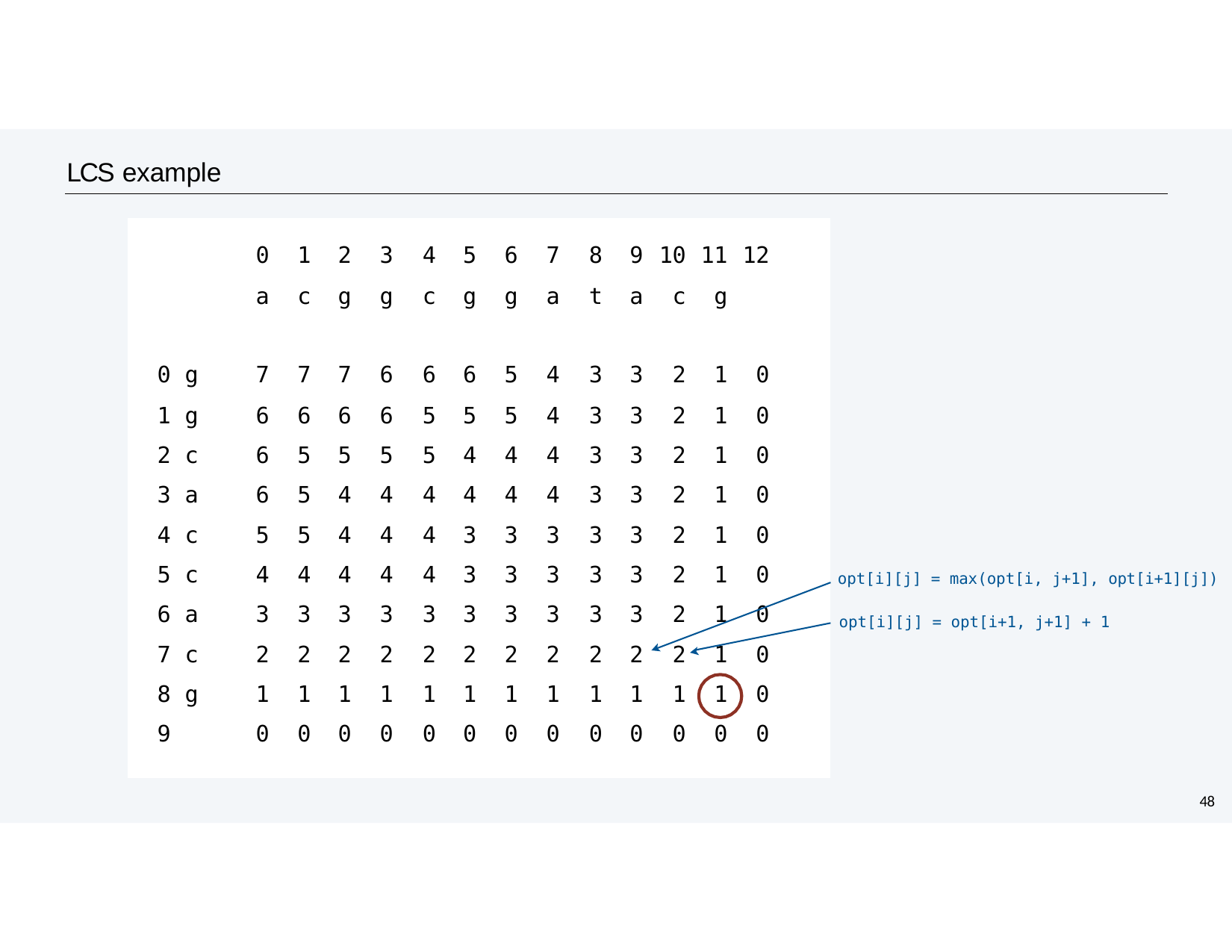

LCS example

|  | 0 | 1 | 2 | 3 | 4 | 5 | 6 | 7 | 8 | 9 | 10 | 11 | 12 |
| --- | --- | --- | --- | --- | --- | --- | --- | --- | --- | --- | --- | --- | --- |
|  | a | c | g | g | c | g | g | a | t | a | c | g |  |
| 0 g | 7 | 7 | 7 | 6 | 6 | 6 | 5 | 4 | 3 | 3 | 2 | 1 | 0 |
| 1 g | 6 | 6 | 6 | 6 | 5 | 5 | 5 | 4 | 3 | 3 | 2 | 1 | 0 |
| 2 c | 6 | 5 | 5 | 5 | 5 | 4 | 4 | 4 | 3 | 3 | 2 | 1 | 0 |
| 3 a | 6 | 5 | 4 | 4 | 4 | 4 | 4 | 4 | 3 | 3 | 2 | 1 | 0 |
| 4 c | 5 | 5 | 4 | 4 | 4 | 3 | 3 | 3 | 3 | 3 | 2 | 1 | 0 |
| 5 c | 4 | 4 | 4 | 4 | 4 | 3 | 3 | 3 | 3 | 3 | 2 | 1 | 0 |
| 6 a | 3 | 3 | 3 | 3 | 3 | 3 | 3 | 3 | 3 | 3 | 2 | 1 | 0 |
| 7 c | 2 | 2 | 2 | 2 | 2 | 2 | 2 | 2 | 2 | 2 | 2 | 1 | 0 |
| 8 g | 1 | 1 | 1 | 1 | 1 | 1 | 1 | 1 | 1 | 1 | 1 | 1 | 0 |
| 9 | 0 | 0 | 0 | 0 | 0 | 0 | 0 | 0 | 0 | 0 | 0 | 0 | 0 |
opt[i][j] = max(opt[i, j+1], opt[i+1][j])

opt[i][j] = opt[i+1, j+1] + 1

48